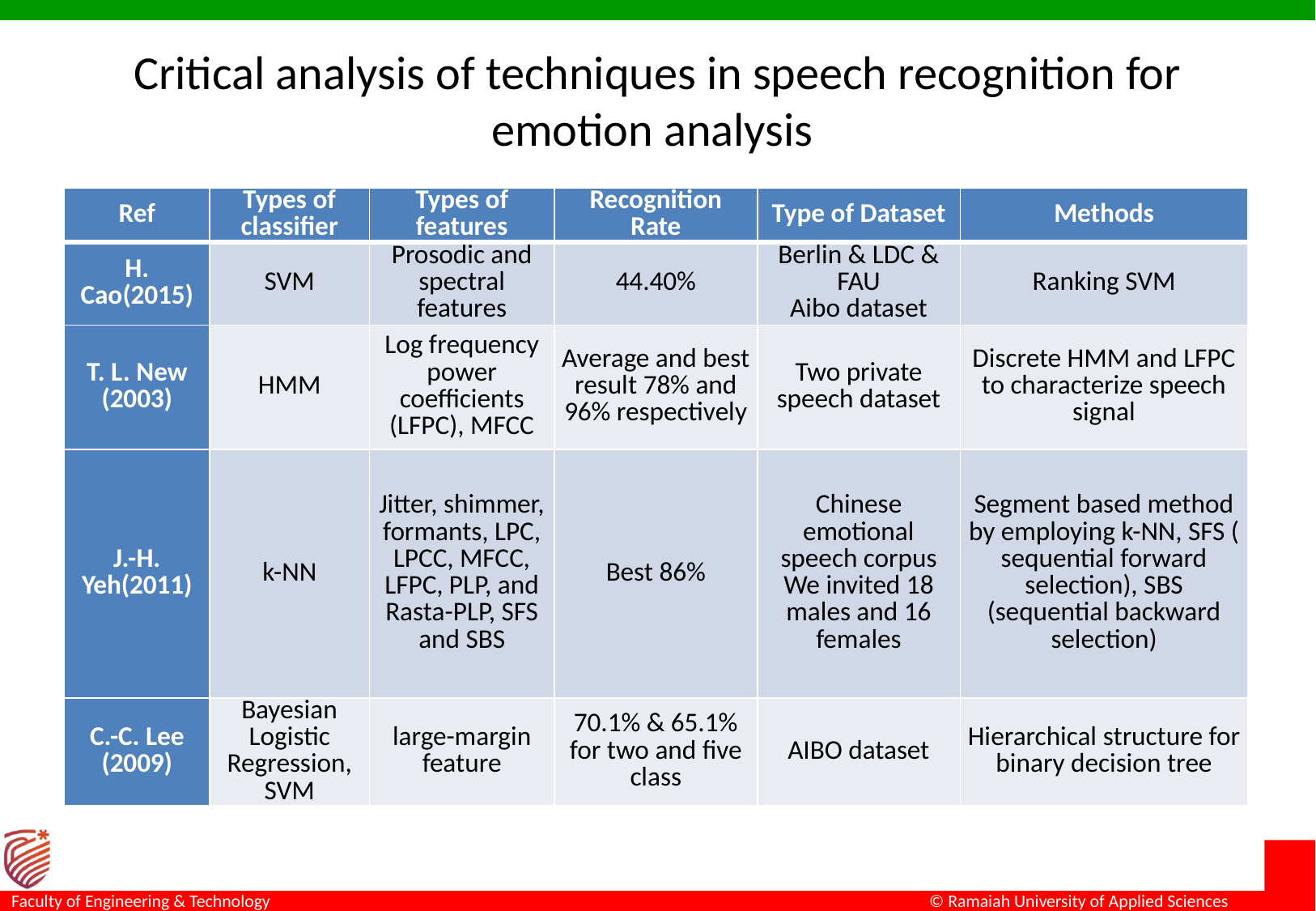

# Critical analysis of techniques in speech recognition for emotion analysis
| Ref | Types of classifier | Types of features | Recognition Rate | Type of Dataset | Methods |
| --- | --- | --- | --- | --- | --- |
| H. Cao(2015) | SVM | Prosodic and spectral features | 44.40% | Berlin & LDC & FAU Aibo dataset | Ranking SVM |
| T. L. New (2003) | HMM | Log frequency power coefficients (LFPC), MFCC | Average and best result 78% and 96% respectively | Two private speech dataset | Discrete HMM and LFPC to characterize speech signal |
| J.-H. Yeh(2011) | k-NN | Jitter, shimmer, formants, LPC, LPCC, MFCC, LFPC, PLP, and Rasta-PLP, SFS and SBS | Best 86% | Chinese emotional speech corpus We invited 18 males and 16 females | Segment based method by employing k-NN, SFS ( sequential forward selection), SBS (sequential backward selection) |
| C.-C. Lee (2009) | Bayesian Logistic Regression, SVM | large-margin feature | 70.1% & 65.1% for two and five class | AIBO dataset | Hierarchical structure for binary decision tree |